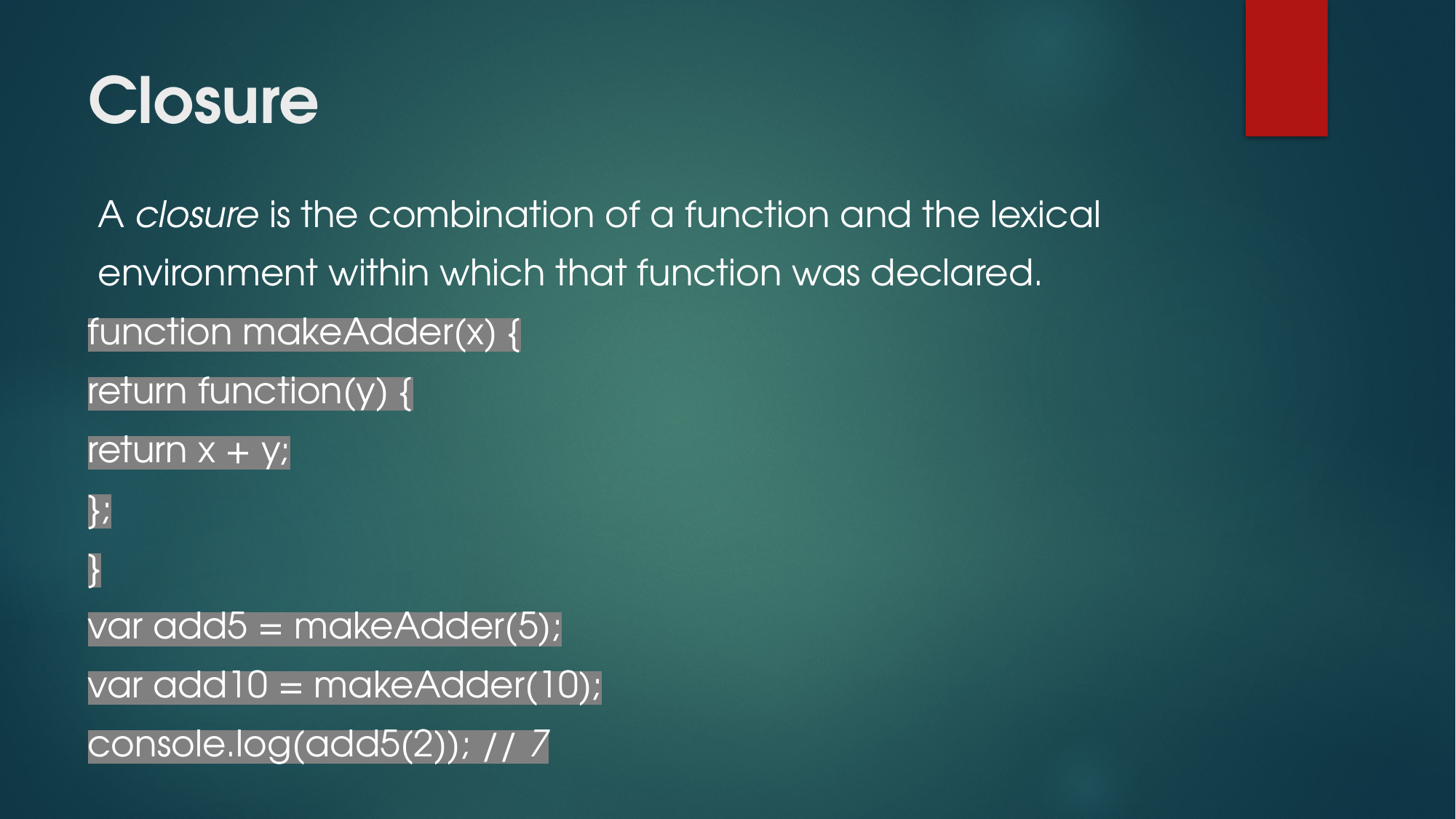

# Closure
 A closure is the combination of a function and the lexical
 environment within which that function was declared.
function makeAdder(x) {
return function(y) {
return x + y;
};
}
var add5 = makeAdder(5);
var add10 = makeAdder(10);
console.log(add5(2)); // 7